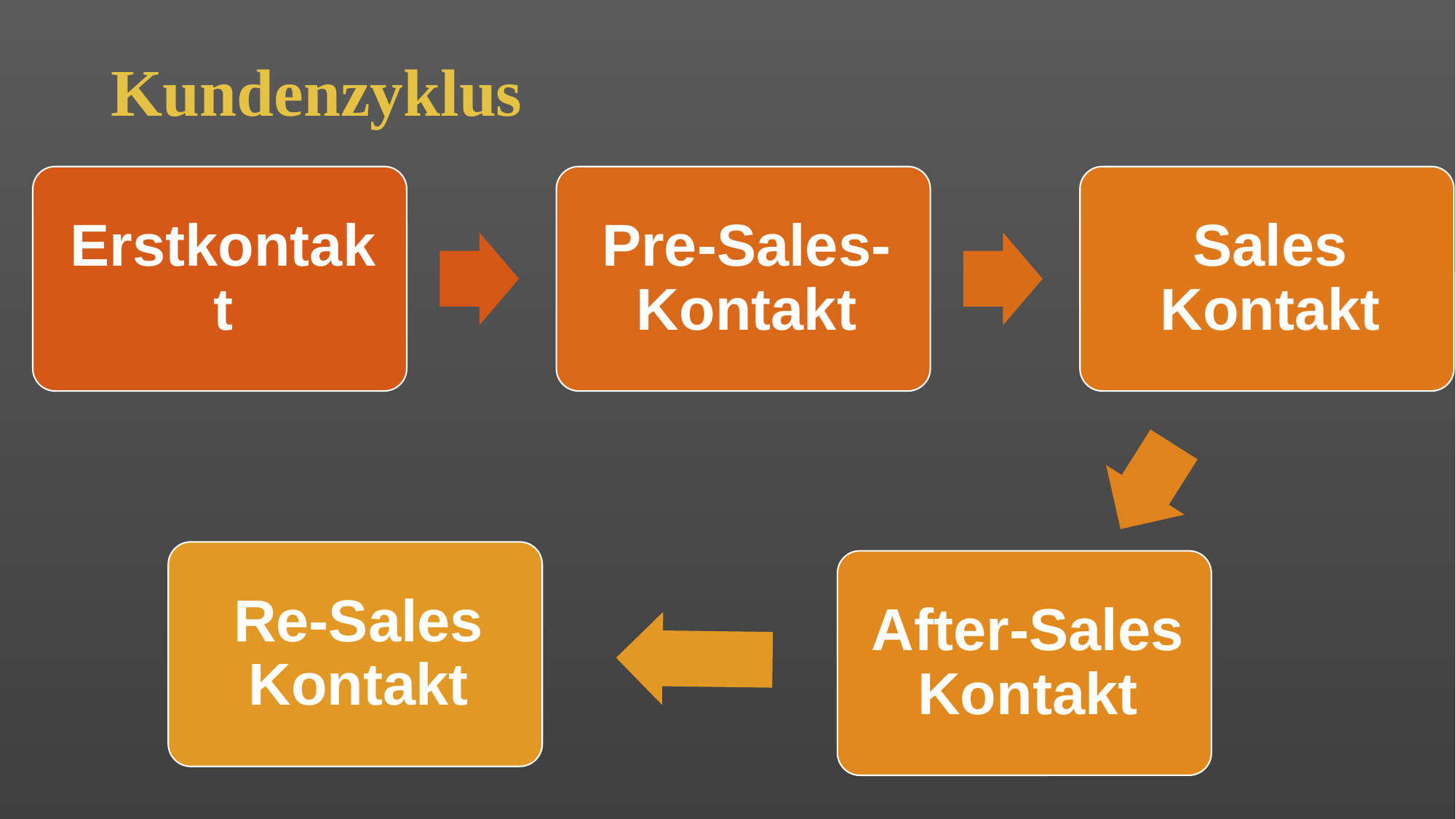

# Kundenzyklus
Erstkontakt

Pre-Sales-Kontakt

Sales Kontakt

After-Sales Kontakt

Re-Sales Kontakt